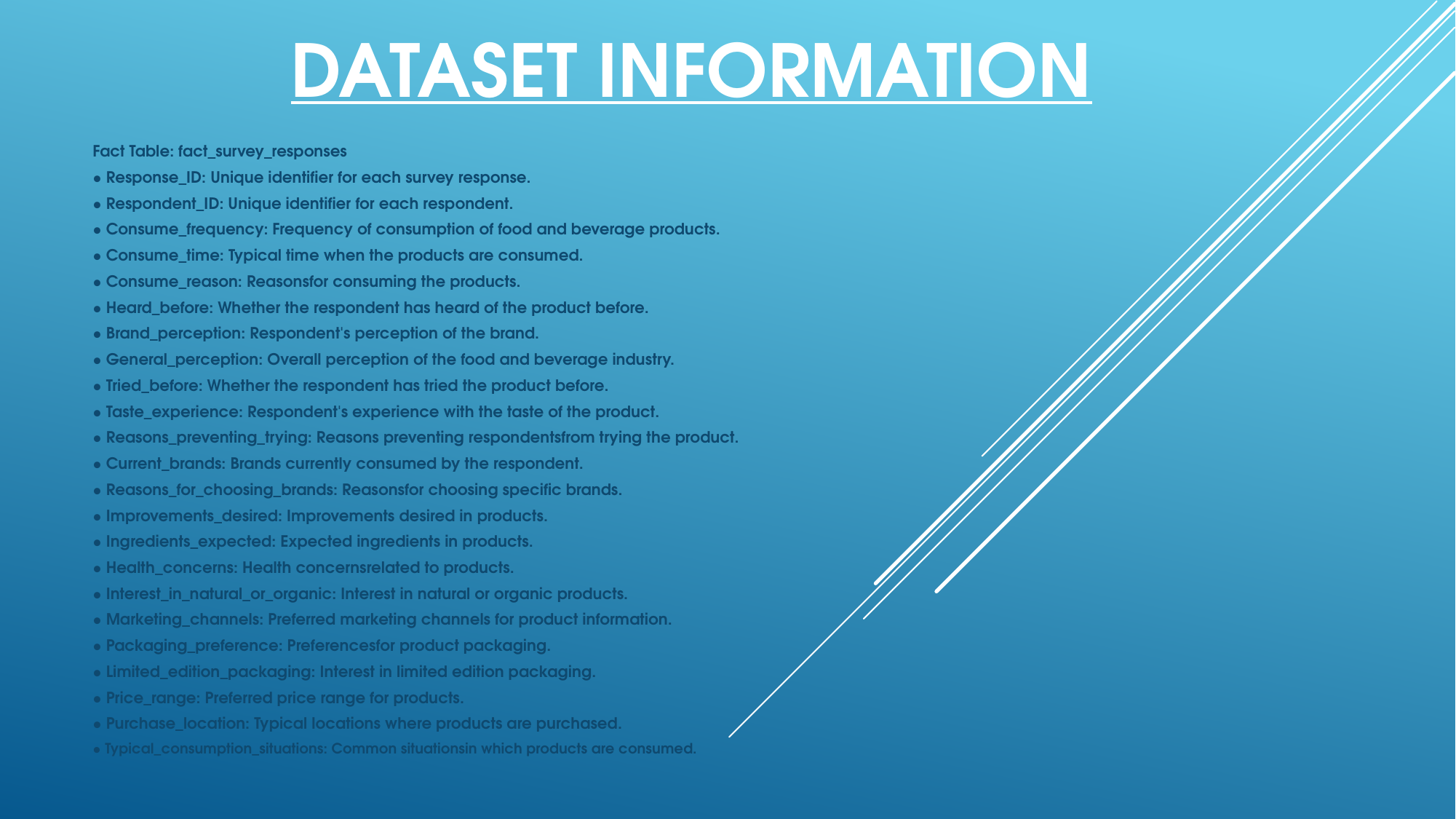

# DATASET INFORMATION
Fact Table: fact_survey_responses
• Response_ID: Unique identifier for each survey response.
• Respondent_ID: Unique identifier for each respondent.
• Consume_frequency: Frequency of consumption of food and beverage products.
• Consume_time: Typical time when the products are consumed.
• Consume_reason: Reasonsfor consuming the products.
• Heard_before: Whether the respondent has heard of the product before.
• Brand_perception: Respondent's perception of the brand.
• General_perception: Overall perception of the food and beverage industry.
• Tried_before: Whether the respondent has tried the product before.
• Taste_experience: Respondent's experience with the taste of the product.
• Reasons_preventing_trying: Reasons preventing respondentsfrom trying the product.
• Current_brands: Brands currently consumed by the respondent.
• Reasons_for_choosing_brands: Reasonsfor choosing specific brands.
• Improvements_desired: Improvements desired in products.
• Ingredients_expected: Expected ingredients in products.
• Health_concerns: Health concernsrelated to products.
• Interest_in_natural_or_organic: Interest in natural or organic products.
• Marketing_channels: Preferred marketing channels for product information.
• Packaging_preference: Preferencesfor product packaging.
• Limited_edition_packaging: Interest in limited edition packaging.
• Price_range: Preferred price range for products.
• Purchase_location: Typical locations where products are purchased.
• Typical_consumption_situations: Common situationsin which products are consumed.